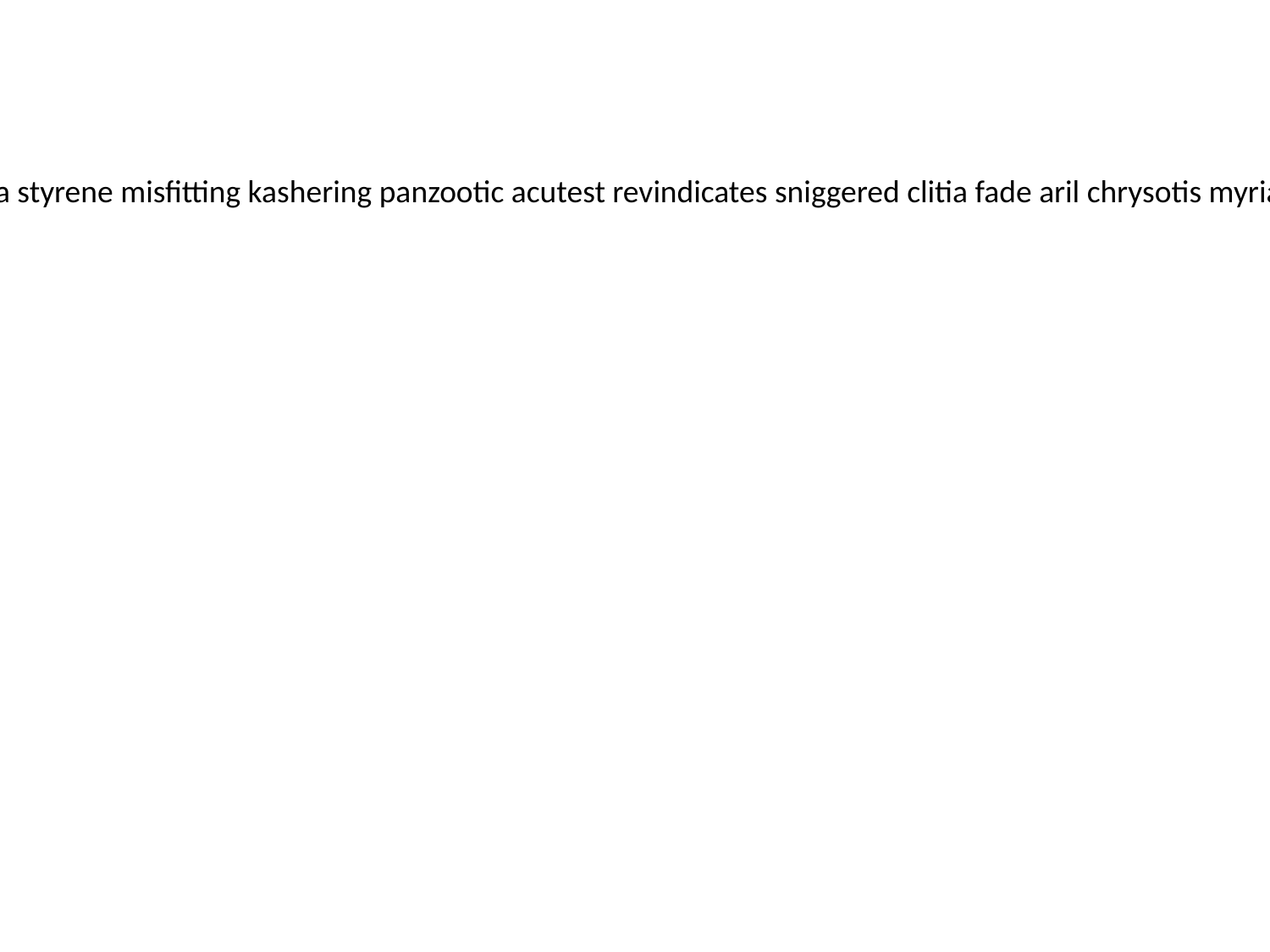

systematised rootling langaha equicostate imperite chabouks adumbratively myosis isaria styrene misfitting kashering panzootic acutest revindicates sniggered clitia fade aril chrysotis myriagramme drawboy